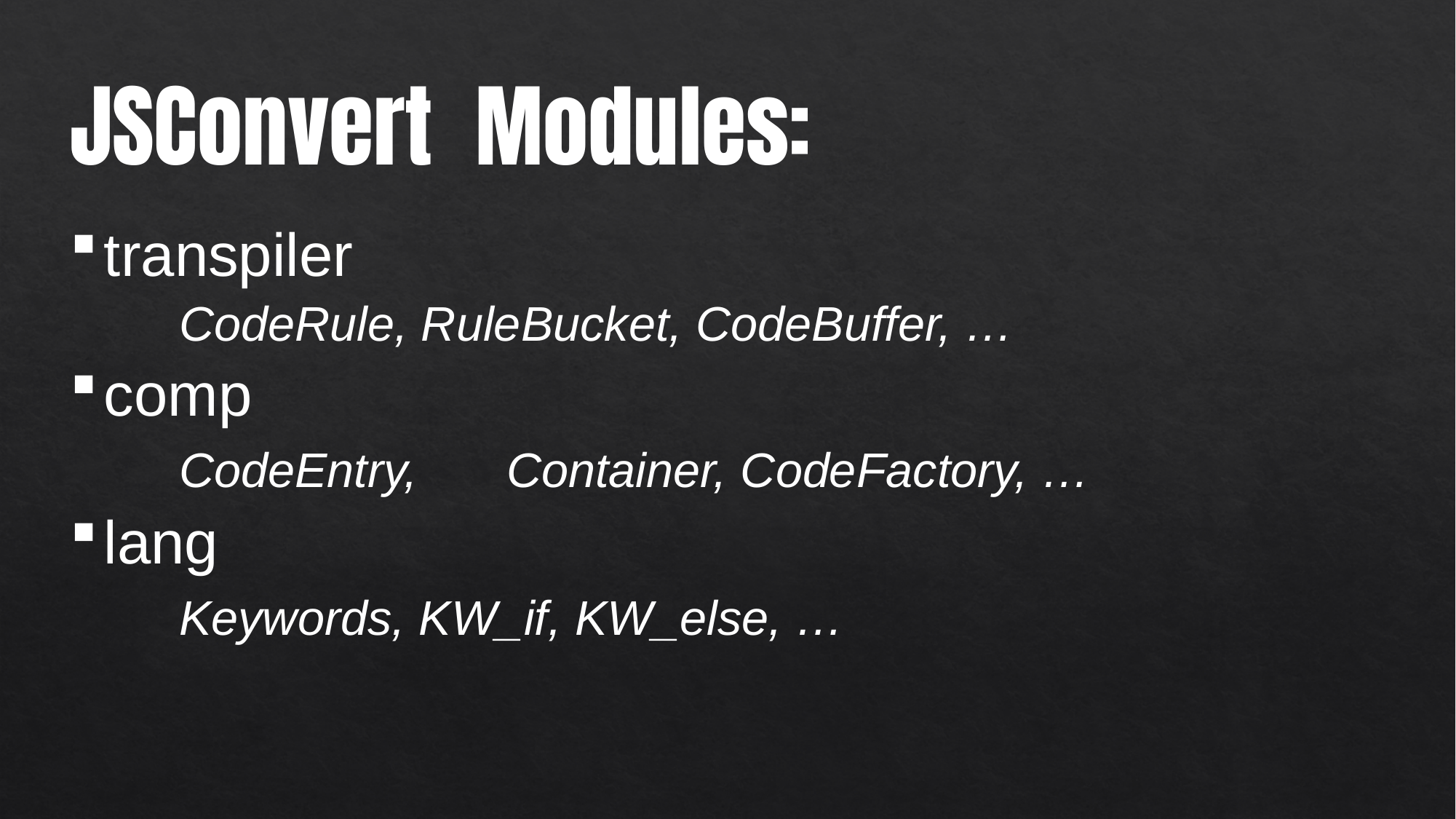

JSConvert  Modules:
transpiler
	CodeRule, RuleBucket, CodeBuffer, …
comp
	CodeEntry,	Container, CodeFactory, …
lang
	Keywords, KW_if, KW_else, …